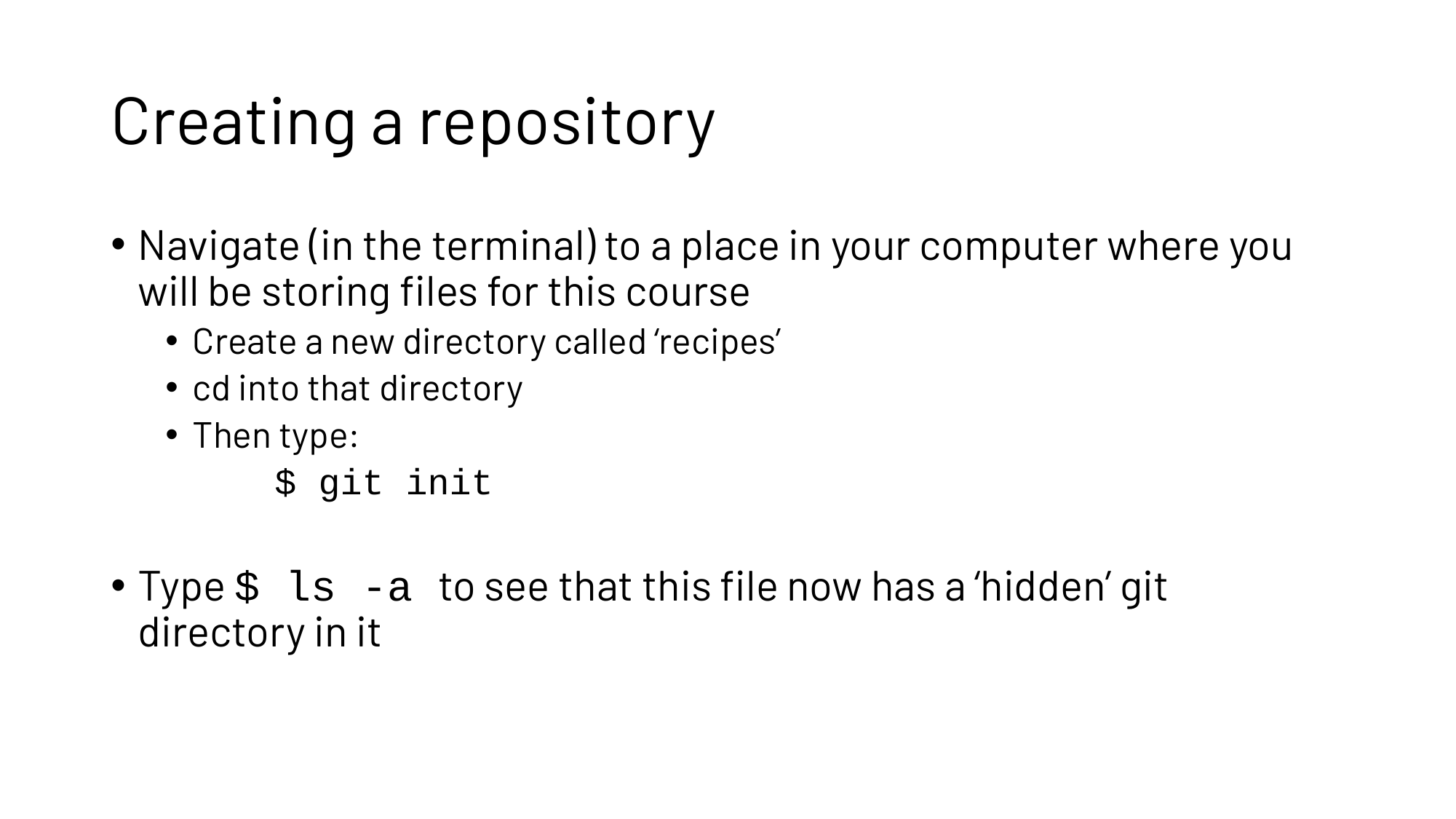

# Creating a repository
Navigate (in the terminal) to a place in your computer where you will be storing files for this course
Create a new directory called ‘recipes’
cd into that directory
Then type:
	$ git init

Type $ ls -a to see that this file now has a ‘hidden’ git directory in it